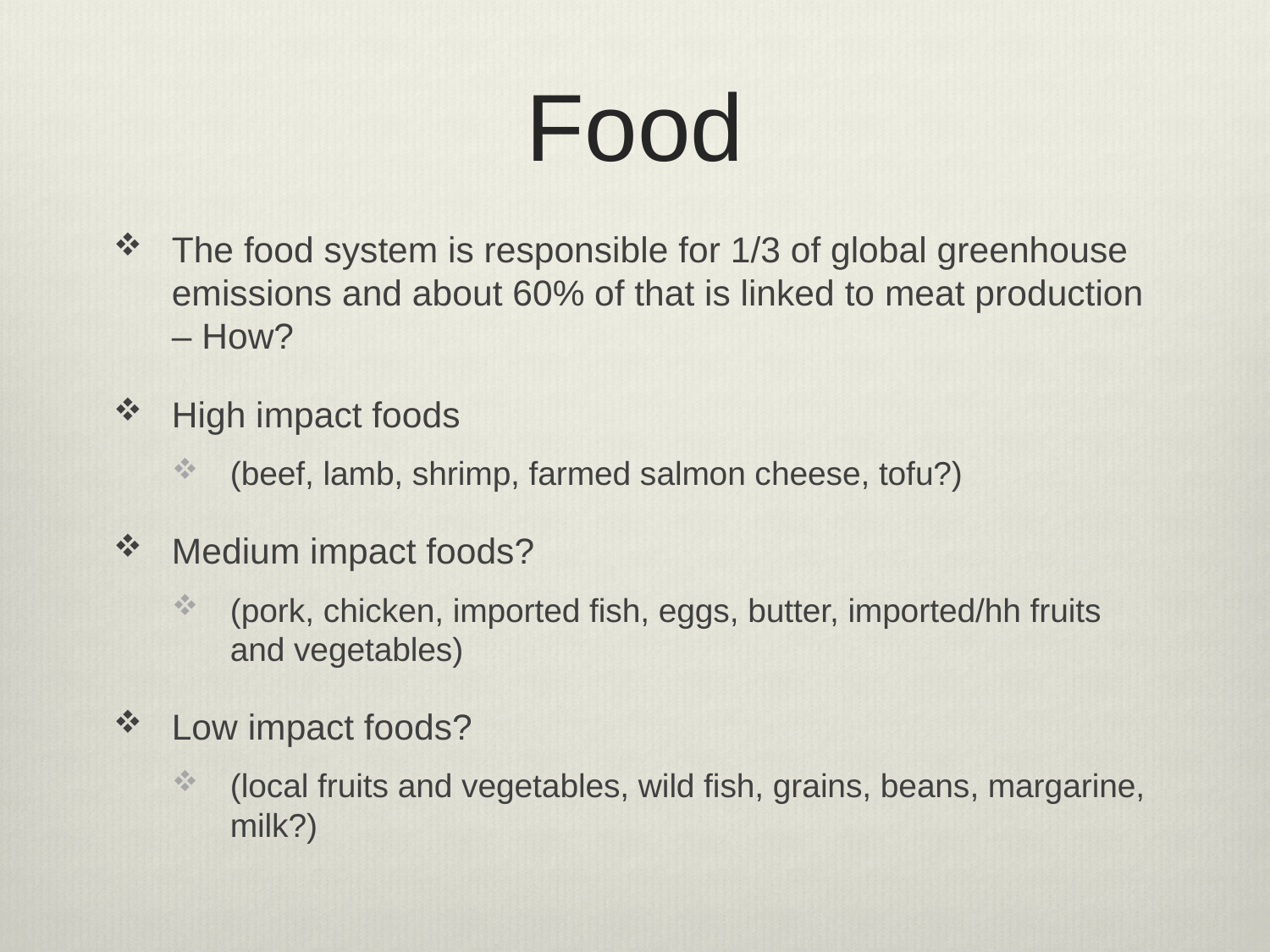

# Food
The food system is responsible for 1/3 of global greenhouse emissions and about 60% of that is linked to meat production – How?
High impact foods
(beef, lamb, shrimp, farmed salmon cheese, tofu?)
Medium impact foods?
(pork, chicken, imported fish, eggs, butter, imported/hh fruits and vegetables)
Low impact foods?
(local fruits and vegetables, wild fish, grains, beans, margarine, milk?)